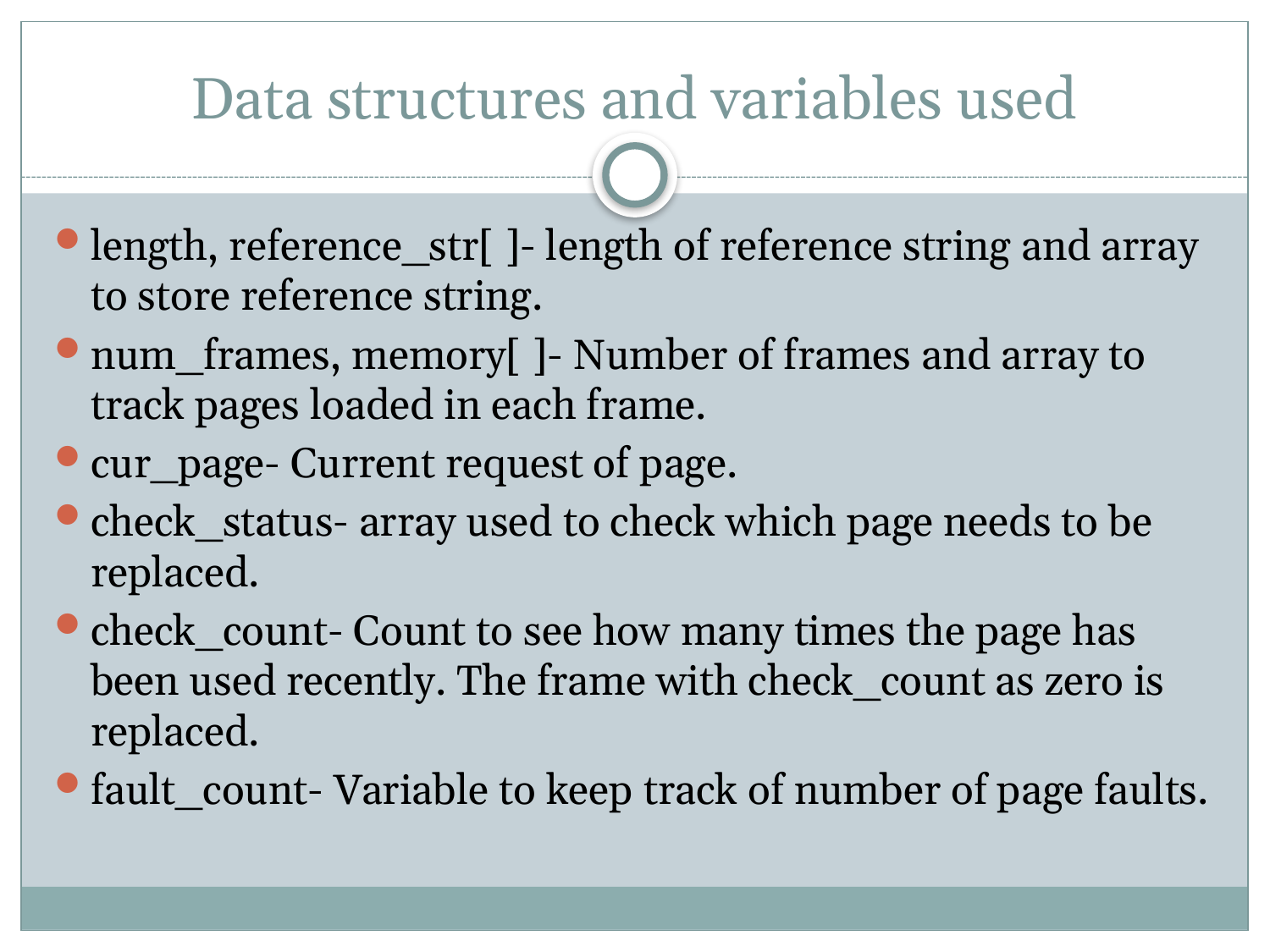

# Data structures and variables used
length, reference_str[ ]- length of reference string and array to store reference string.
num_frames, memory[ ]- Number of frames and array to track pages loaded in each frame.
cur_page- Current request of page.
check_status- array used to check which page needs to be replaced.
check_count- Count to see how many times the page has been used recently. The frame with check_count as zero is replaced.
fault_count- Variable to keep track of number of page faults.